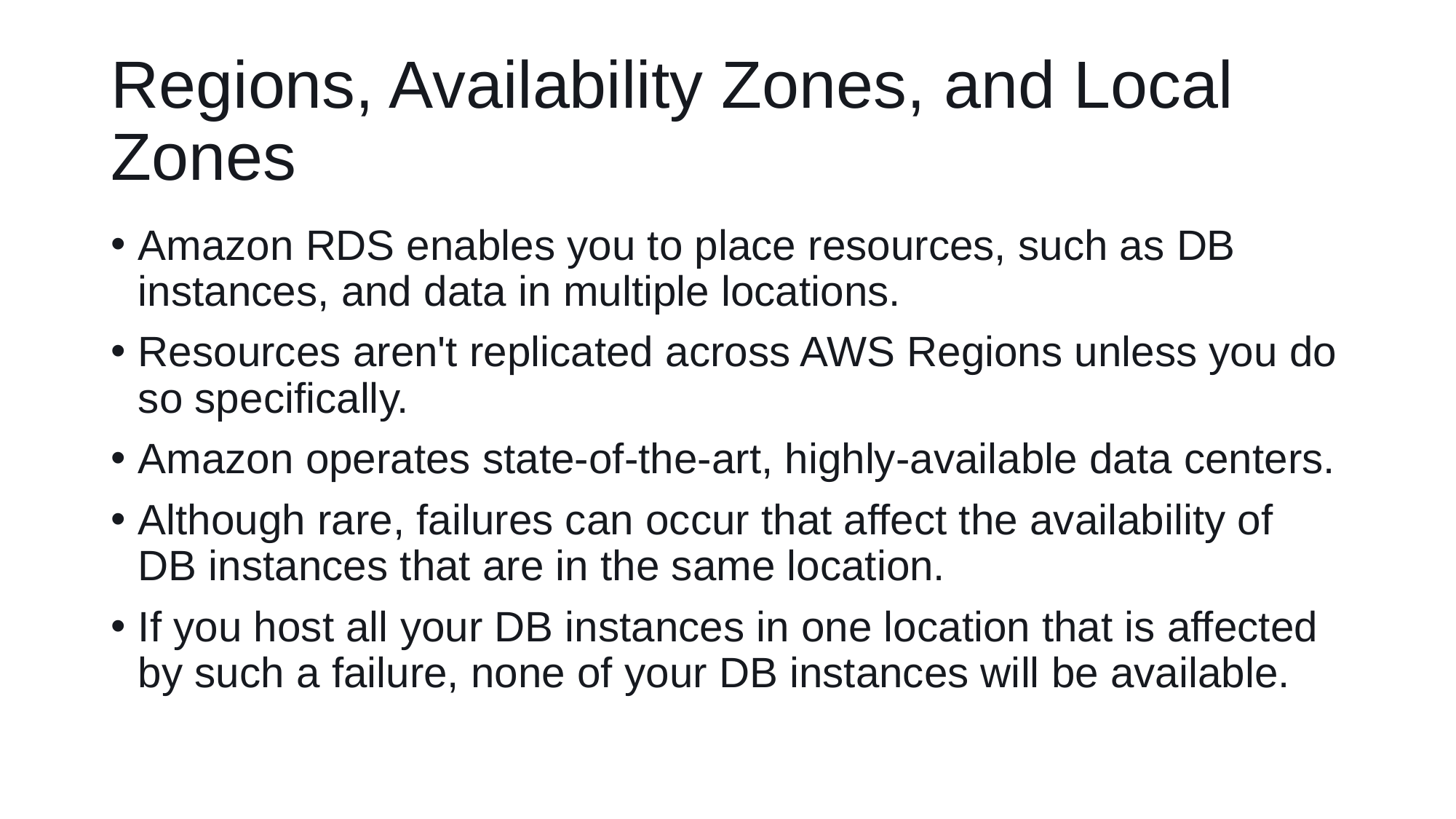

# Regions, Availability Zones, and Local Zones
Amazon RDS enables you to place resources, such as DB instances, and data in multiple locations.
Resources aren't replicated across AWS Regions unless you do so specifically.
Amazon operates state-of-the-art, highly-available data centers.
Although rare, failures can occur that affect the availability of DB instances that are in the same location.
If you host all your DB instances in one location that is affected by such a failure, none of your DB instances will be available.